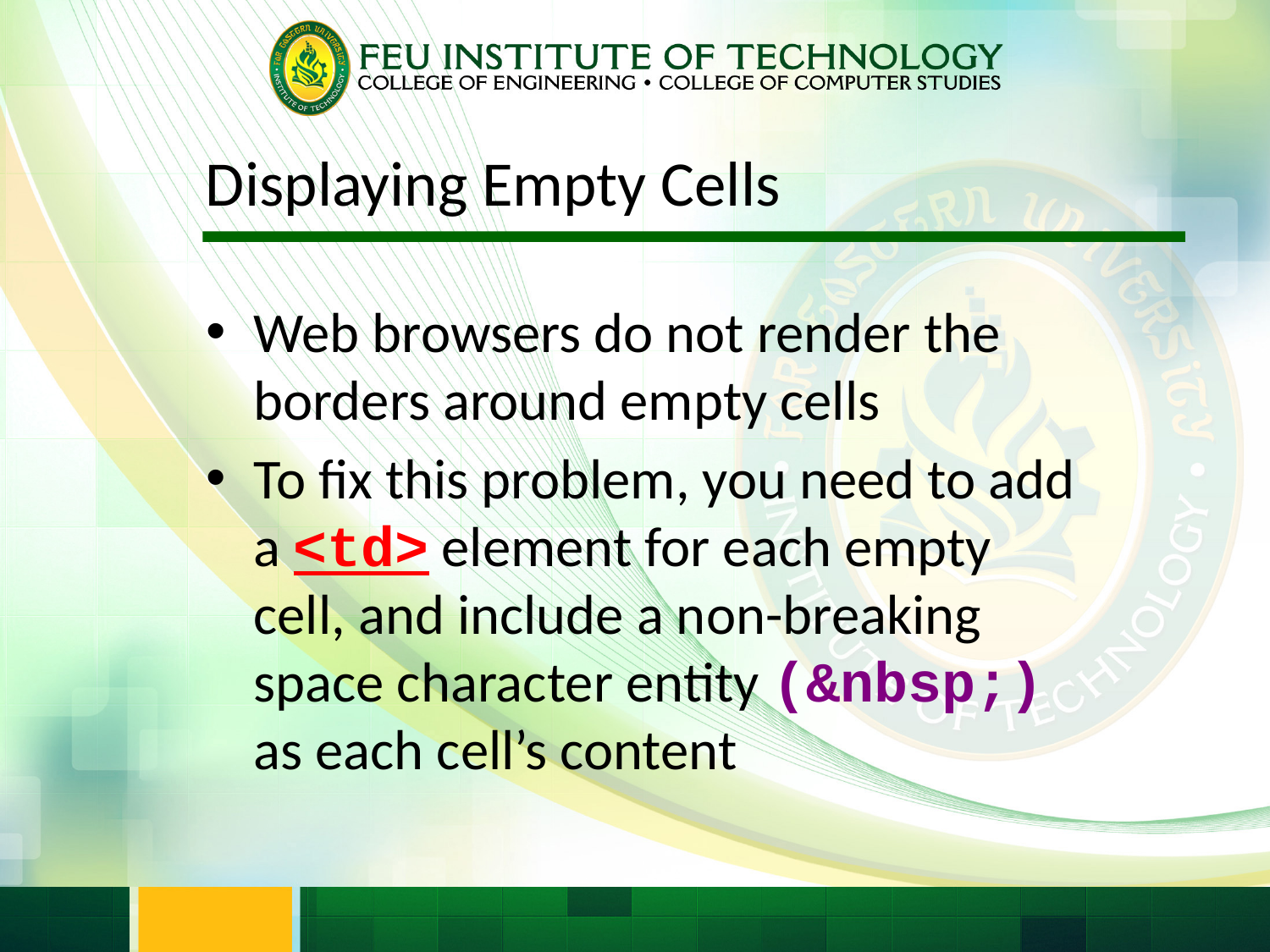

Displaying Empty Cells

Web browsers do not render the borders around empty cells
To fix this problem, you need to add a <td> element for each empty cell, and include a non-breaking space character entity (&nbsp;) as each cell’s content